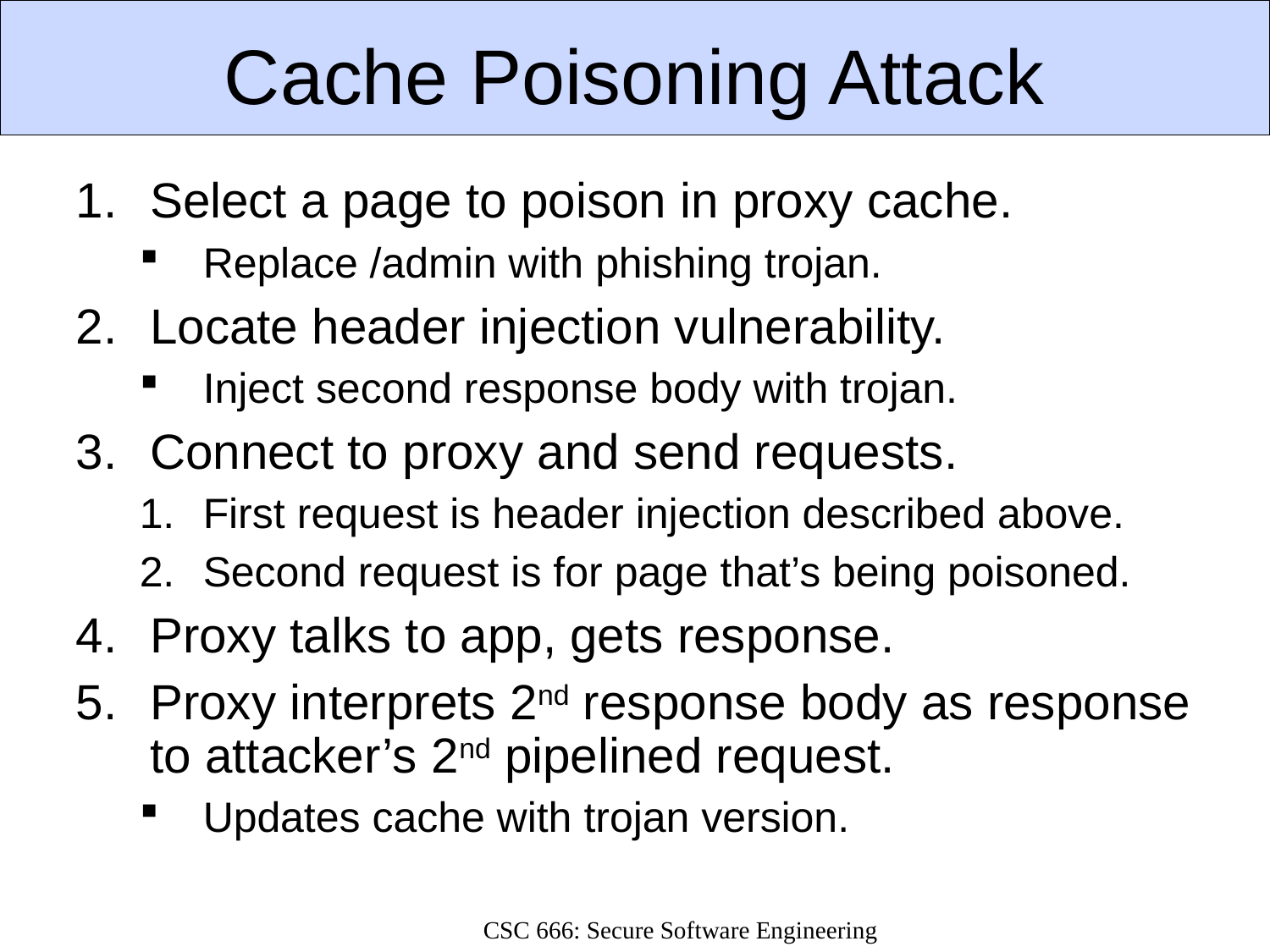

# Cache Poisoning Attack
Select a page to poison in proxy cache.
Replace /admin with phishing trojan.
Locate header injection vulnerability.
Inject second response body with trojan.
Connect to proxy and send requests.
First request is header injection described above.
Second request is for page that’s being poisoned.
Proxy talks to app, gets response.
Proxy interprets 2nd response body as response to attacker’s 2nd pipelined request.
Updates cache with trojan version.
CSC 666: Secure Software Engineering